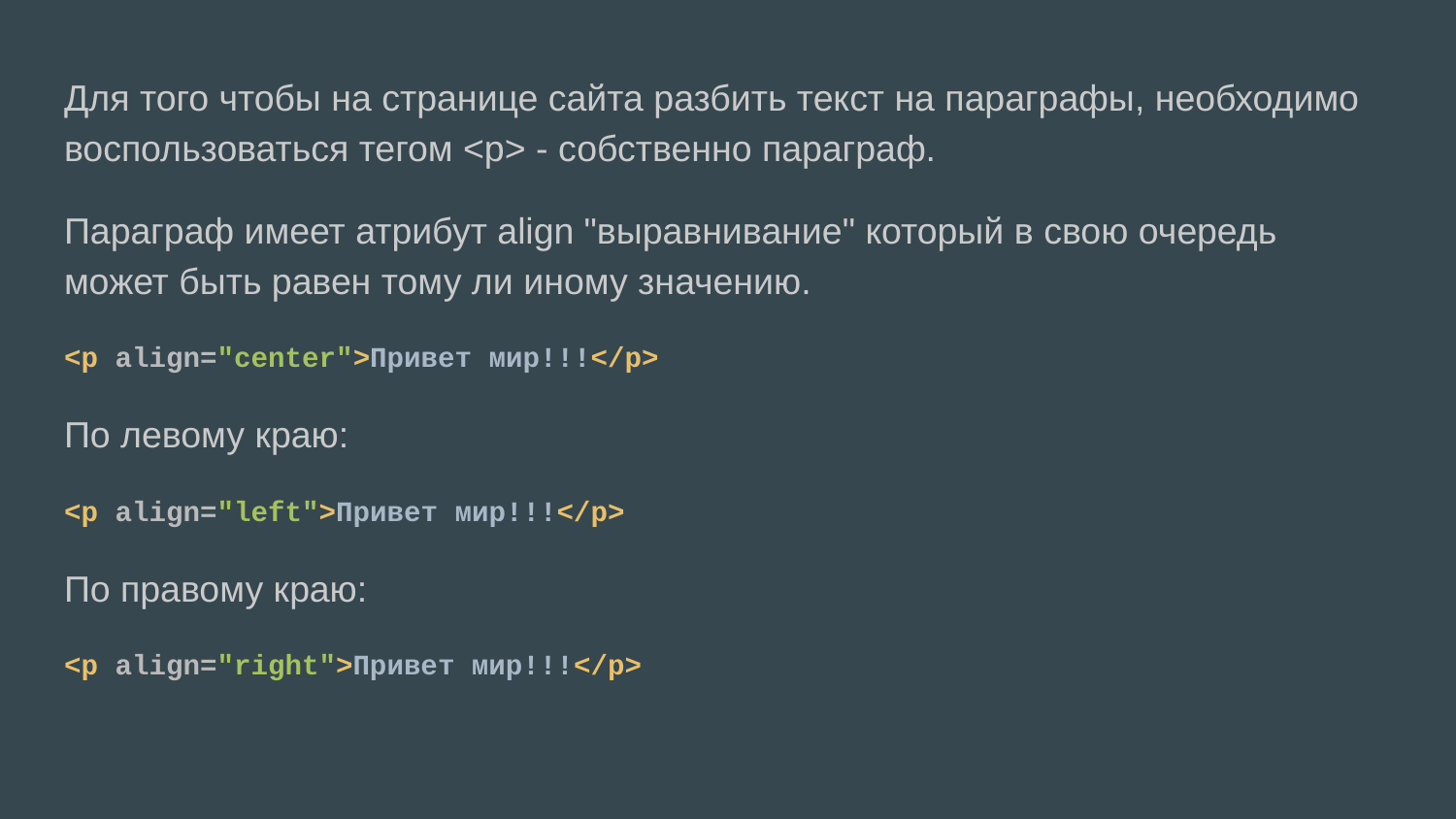

Для того чтобы на странице сайта разбить текст на параграфы, необходимо воспользоваться тегом <p> - собственно параграф.
Параграф имеет атрибут align "выравнивание" который в свою очередь может быть равен тому ли иному значению.
<p align="center">Привет мир!!!</p>
По левому краю:
<p align="left">Привет мир!!!</p>
По правому краю:
<p align="right">Привет мир!!!</p>